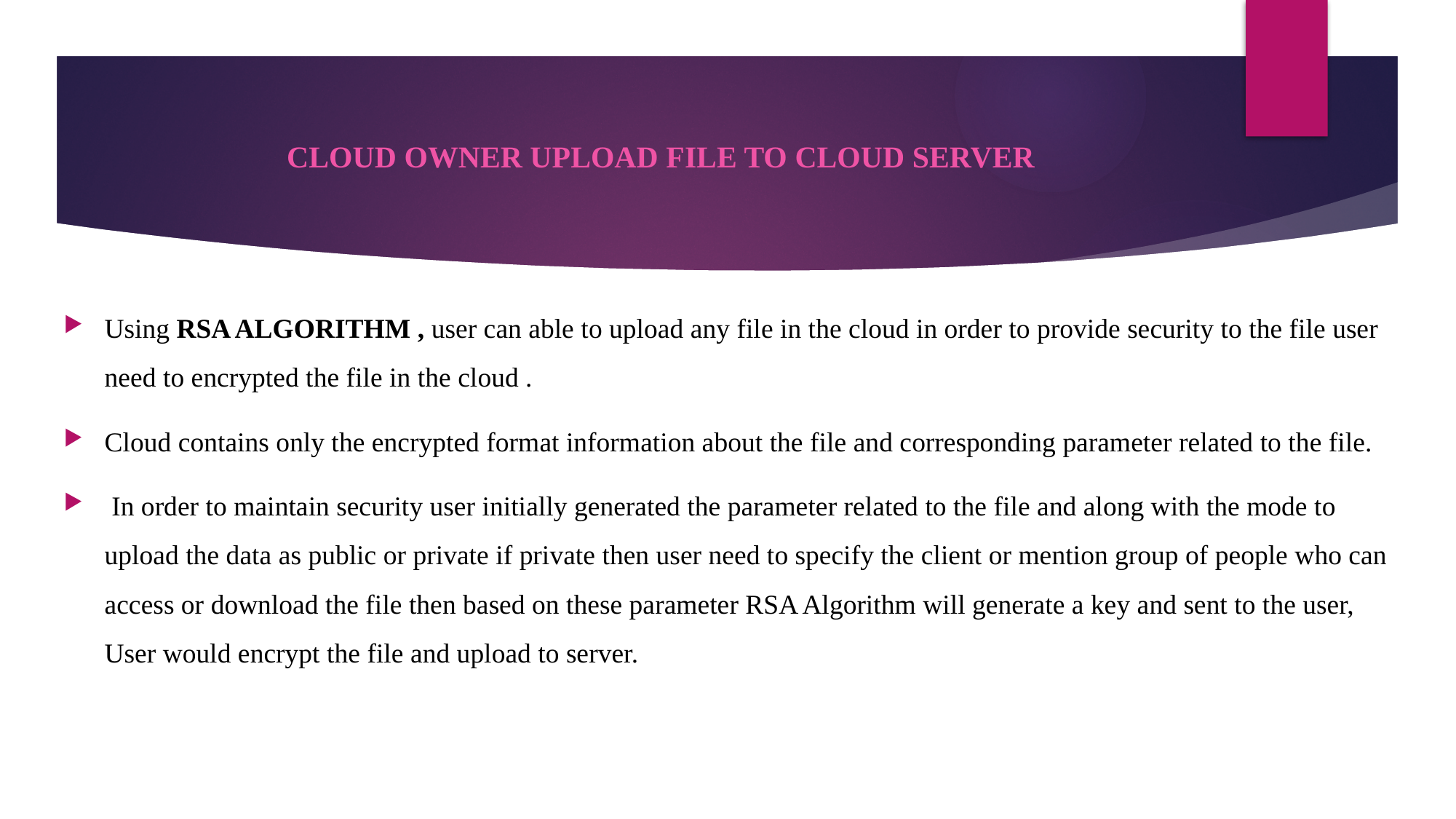

# CLOUD OWNER UPLOAD FILE TO CLOUD SERVER
Using RSA ALGORITHM , user can able to upload any file in the cloud in order to provide security to the file user need to encrypted the file in the cloud .
Cloud contains only the encrypted format information about the file and corresponding parameter related to the file.
 In order to maintain security user initially generated the parameter related to the file and along with the mode to upload the data as public or private if private then user need to specify the client or mention group of people who can access or download the file then based on these parameter RSA Algorithm will generate a key and sent to the user, User would encrypt the file and upload to server.